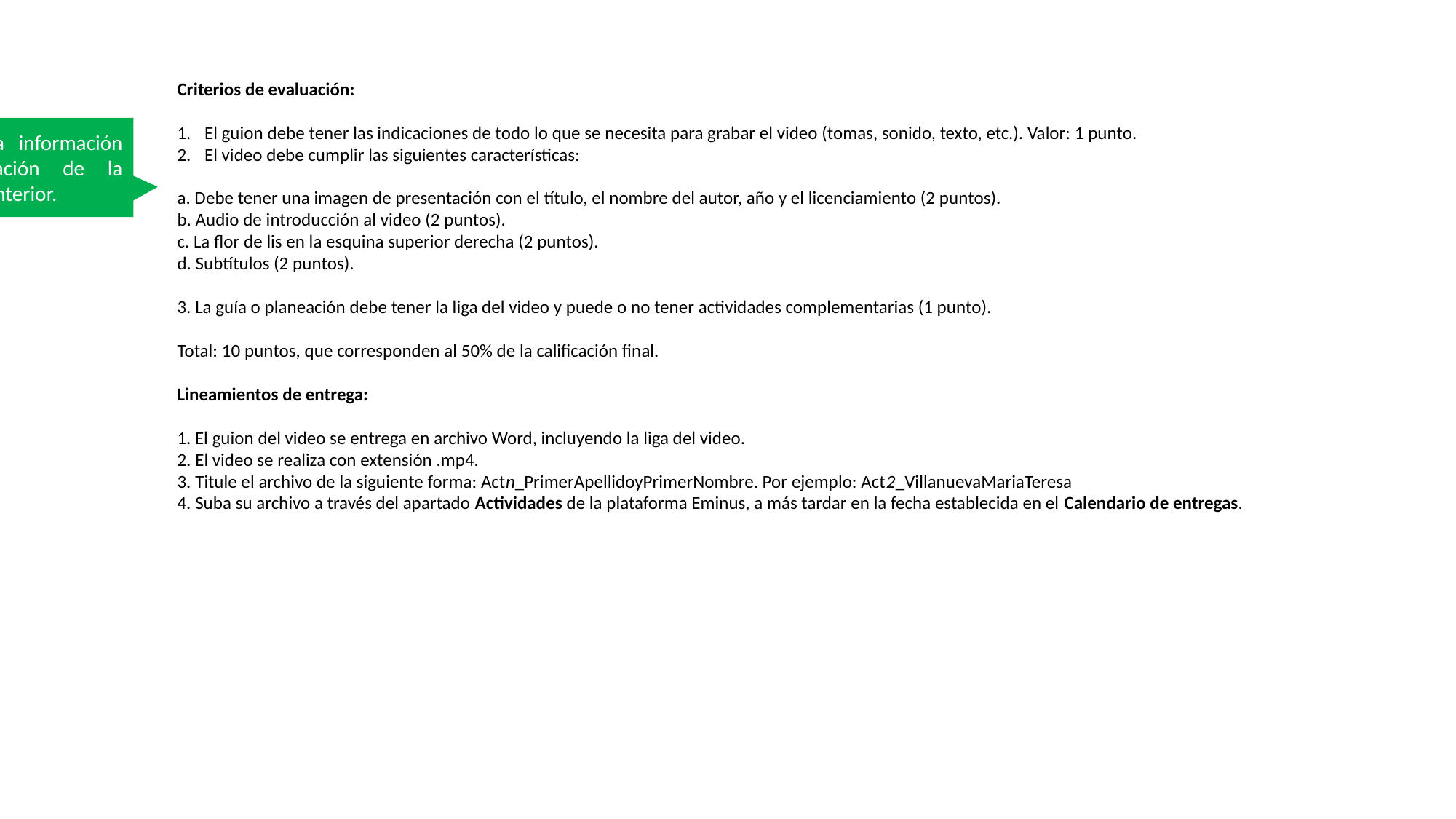

Criterios de evaluación:

El guion debe tener las indicaciones de todo lo que se necesita para grabar el video (tomas, sonido, texto, etc.). Valor: 1 punto.
El video debe cumplir las siguientes características:

a. Debe tener una imagen de presentación con el título, el nombre del autor, año y el licenciamiento (2 puntos).
b. Audio de introducción al video (2 puntos).
c. La flor de lis en la esquina superior derecha (2 puntos).
d. Subtítulos (2 puntos).

3. La guía o planeación debe tener la liga del video y puede o no tener actividades complementarias (1 punto).

Total: 10 puntos, que corresponden al 50% de la calificación final.

Lineamientos de entrega:

1. El guion del video se entrega en archivo Word, incluyendo la liga del video.
2. El video se realiza con extensión .mp4.
3. Titule el archivo de la siguiente forma: Actn_PrimerApellidoyPrimerNombre. Por ejemplo: Act2_VillanuevaMariaTeresa
4. Suba su archivo a través del apartado Actividades de la plataforma Eminus, a más tardar en la fecha establecida en el Calendario de entregas.

Renato: esta información es continuación de la diapositiva anterior.